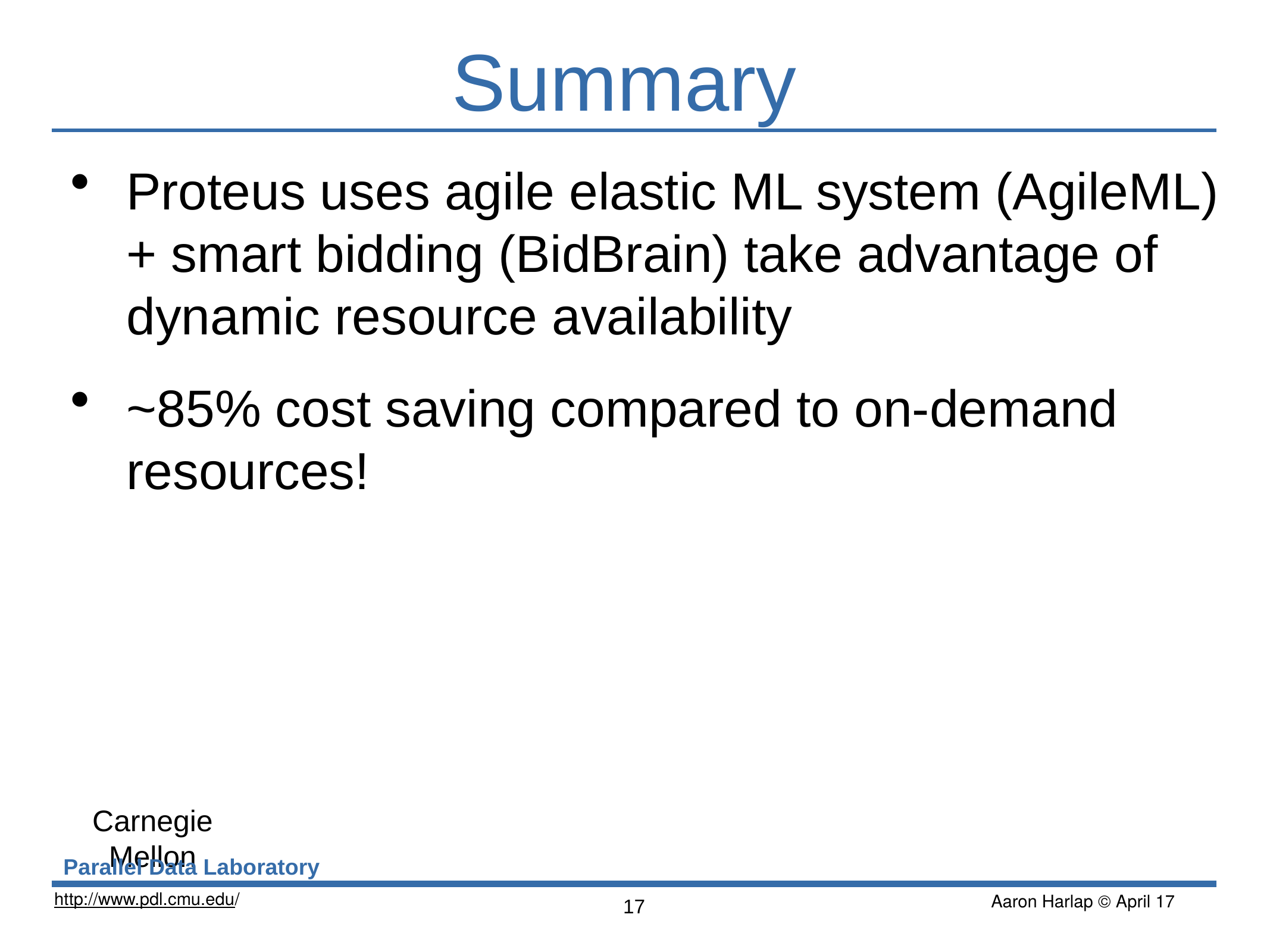

# Summary
Proteus uses agile elastic ML system (AgileML) + smart bidding (BidBrain) take advantage of dynamic resource availability
~85% cost saving compared to on-demand resources!
17